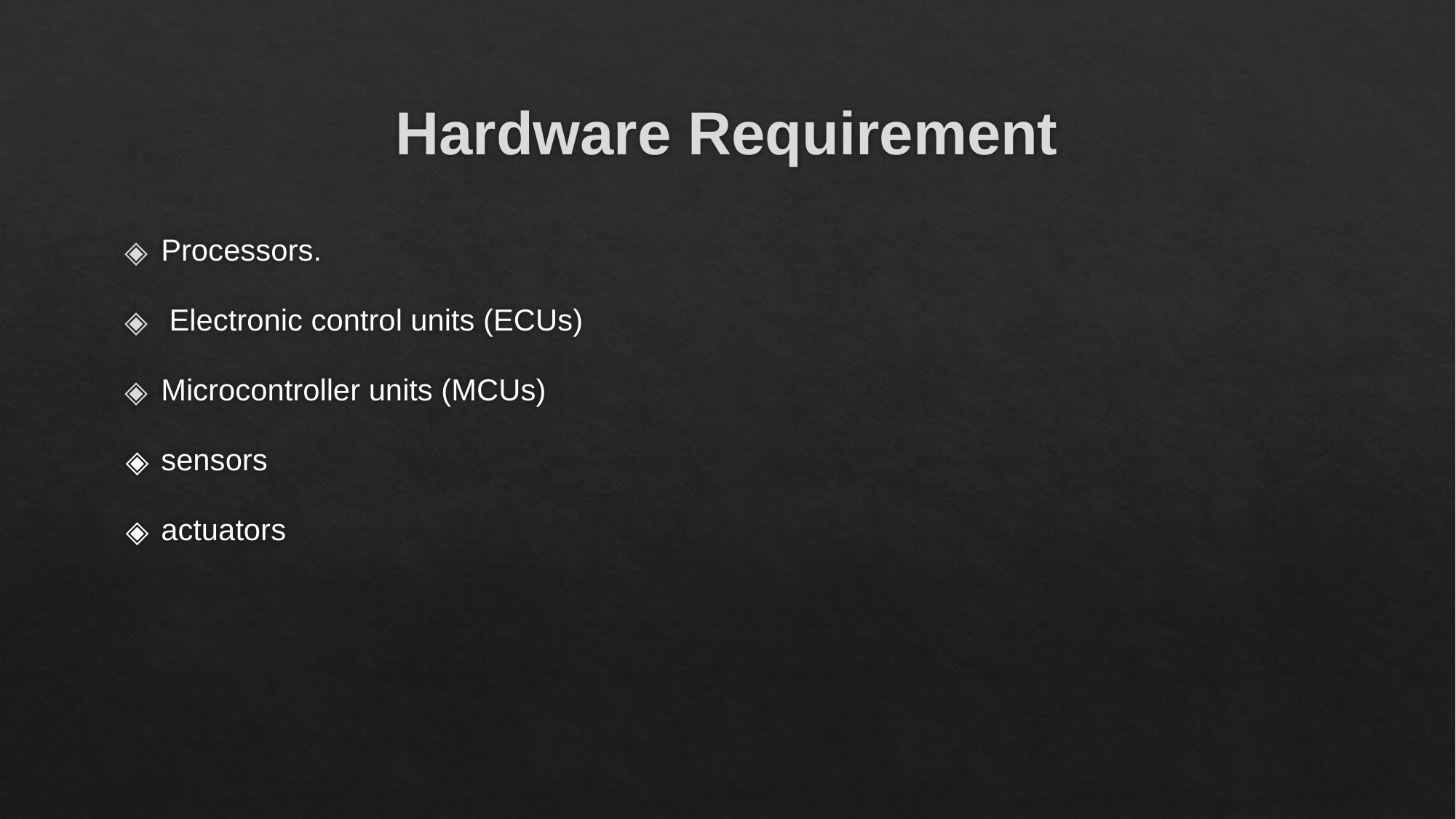

# Hardware Requirement
Processors.
 Electronic control units (ECUs)
Microcontroller units (MCUs)
sensors
actuators